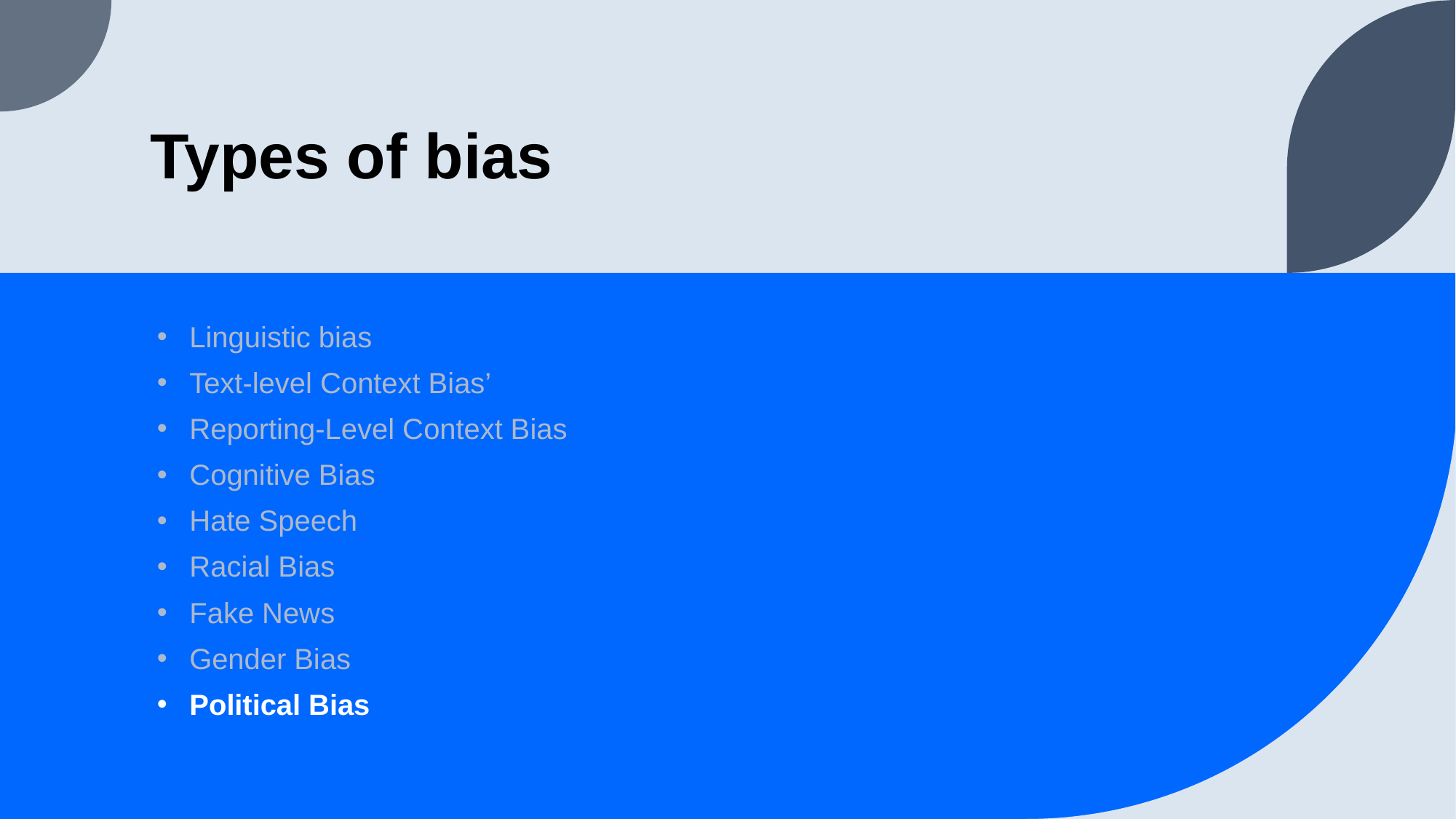

# Types of bias
Linguistic bias
Text-level Context Bias’
Reporting-Level Context Bias
Cognitive Bias
Hate Speech
Racial Bias
Fake News
Gender Bias
Political Bias